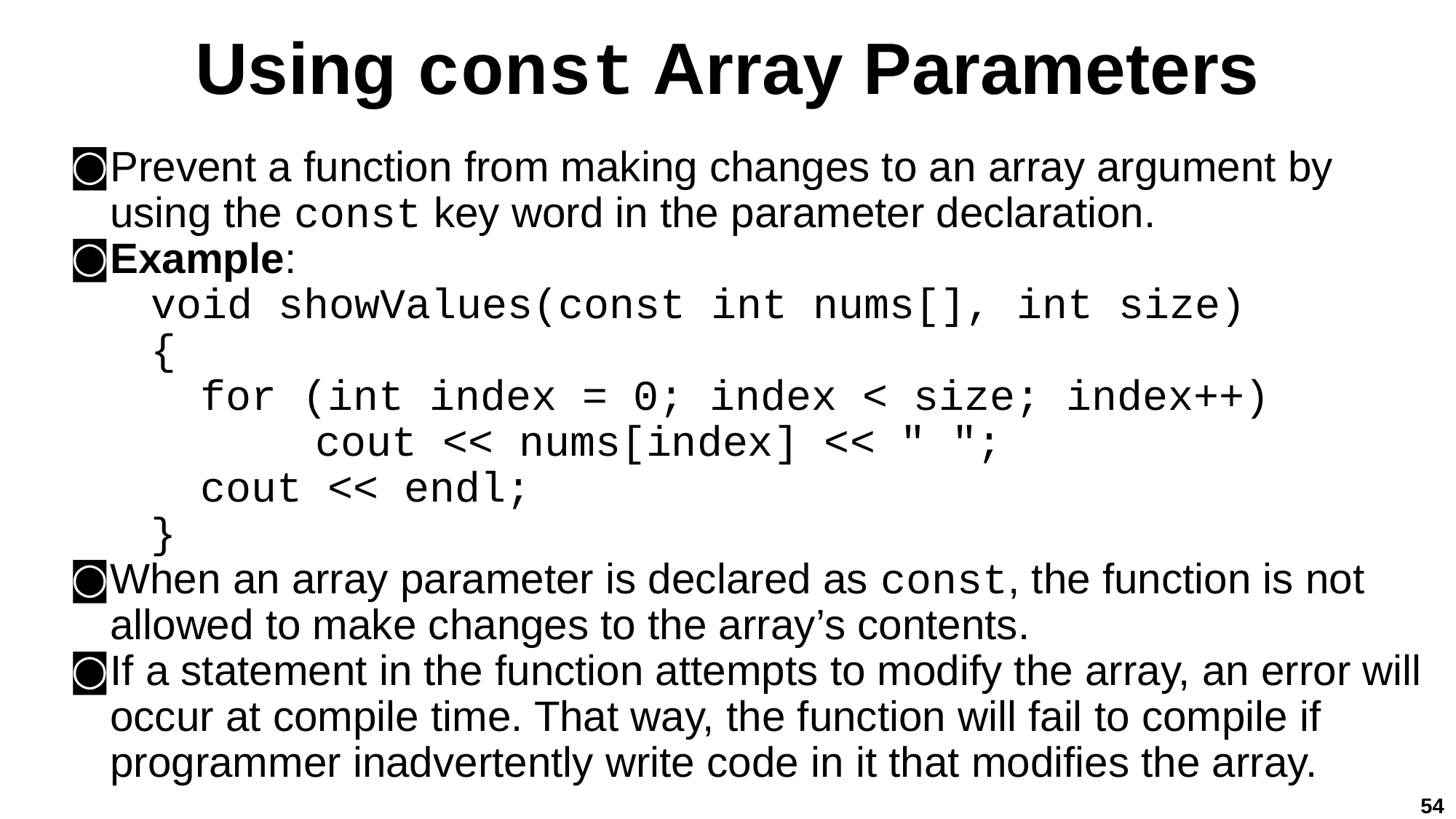

# Using const Array Parameters
Prevent a function from making changes to an array argument by using the const key word in the parameter declaration.
Example:
void showValues(const int nums[], int size)
{
for (int index = 0; index < size; index++)
cout << nums[index] << " ";
cout << endl;
}
When an array parameter is declared as const, the function is not allowed to make changes to the array’s contents.
If a statement in the function attempts to modify the array, an error will occur at compile time. That way, the function will fail to compile if programmer inadvertently write code in it that modifies the array.
54